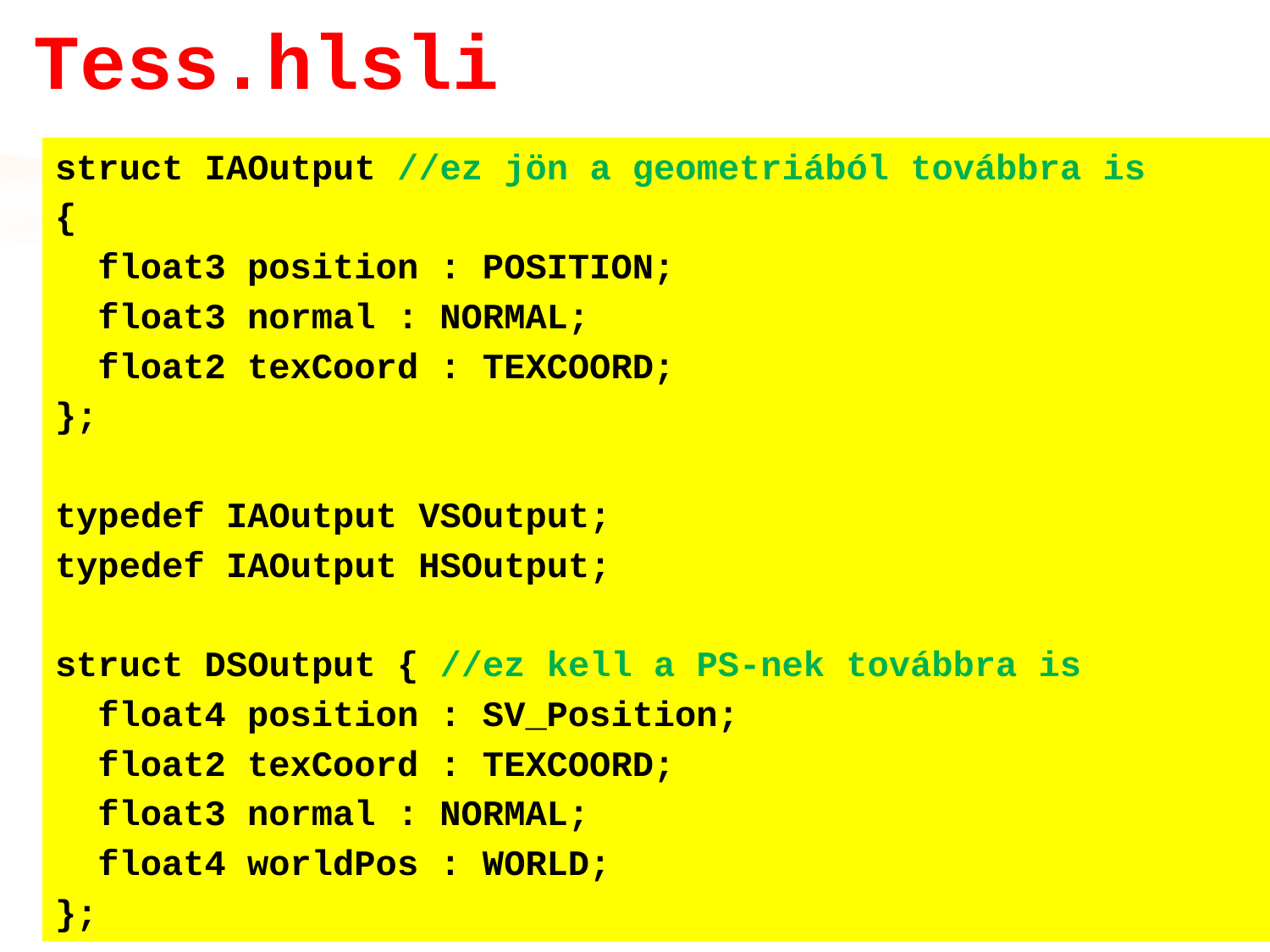

# Tess.hlsli
struct IAOutput //ez jön a geometriából továbbra is
{
  float3 position : POSITION;
  float3 normal : NORMAL;
  float2 texCoord : TEXCOORD;
};

typedef IAOutput VSOutput;
typedef IAOutput HSOutput;

struct DSOutput { //ez kell a PS-nek továbbra is
  float4 position : SV_Position;
  float2 texCoord : TEXCOORD;
  float3 normal : NORMAL;
  float4 worldPos : WORLD;
};